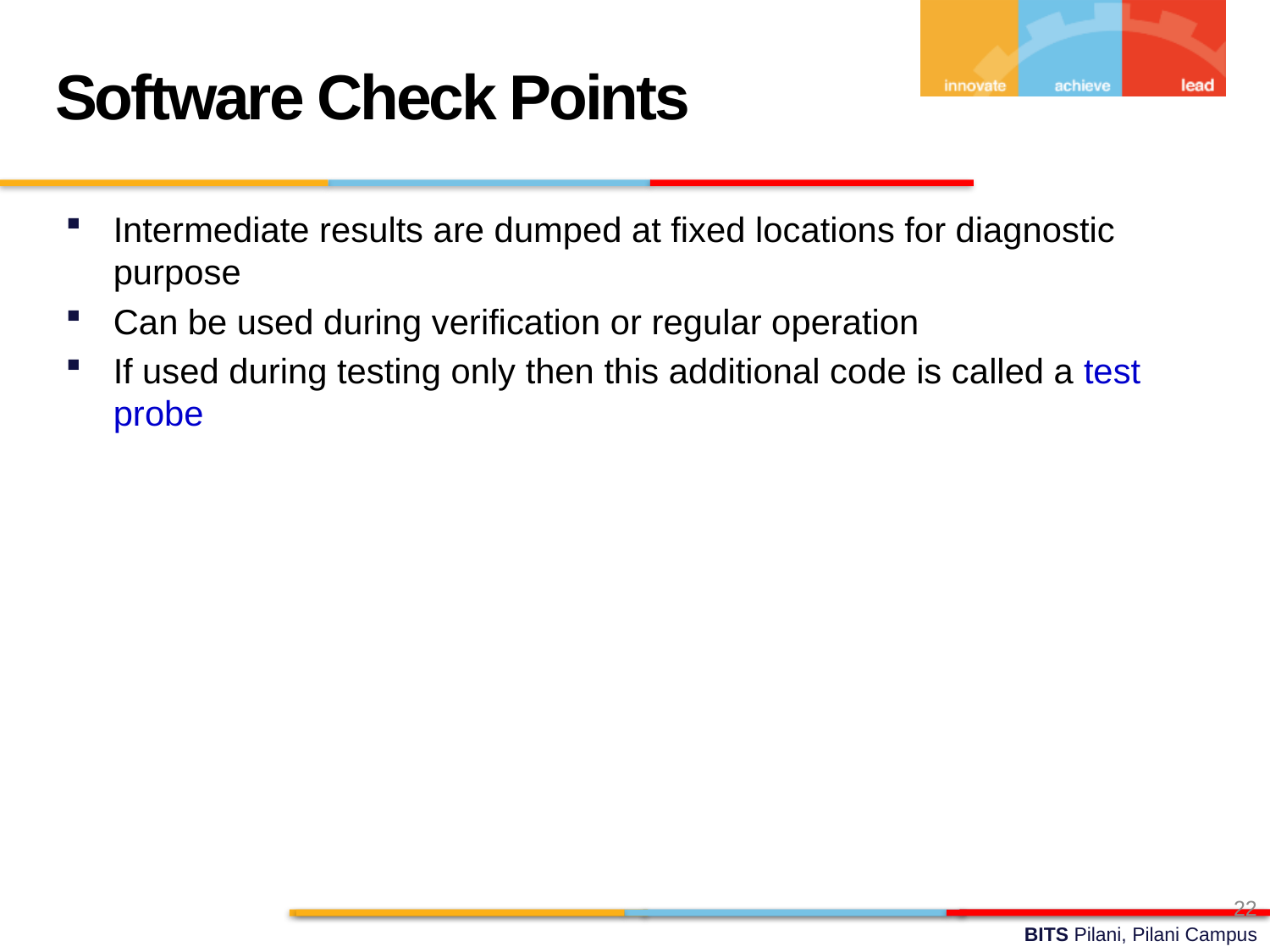

Software Check Points
Intermediate results are dumped at fixed locations for diagnostic purpose
Can be used during verification or regular operation
If used during testing only then this additional code is called a test probe

22